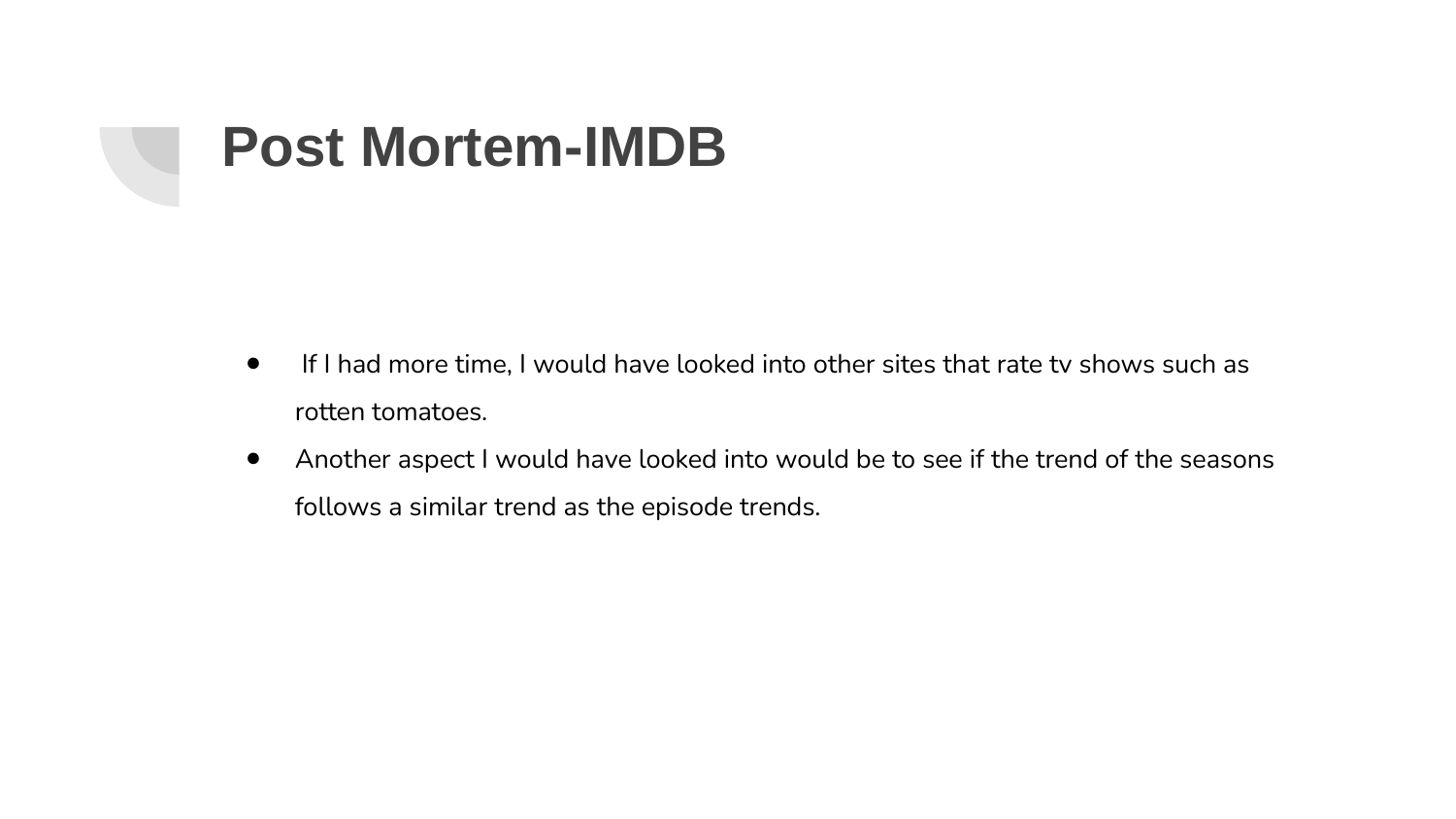

# Post Mortem-IMDB
 If I had more time, I would have looked into other sites that rate tv shows such as rotten tomatoes.
Another aspect I would have looked into would be to see if the trend of the seasons follows a similar trend as the episode trends.